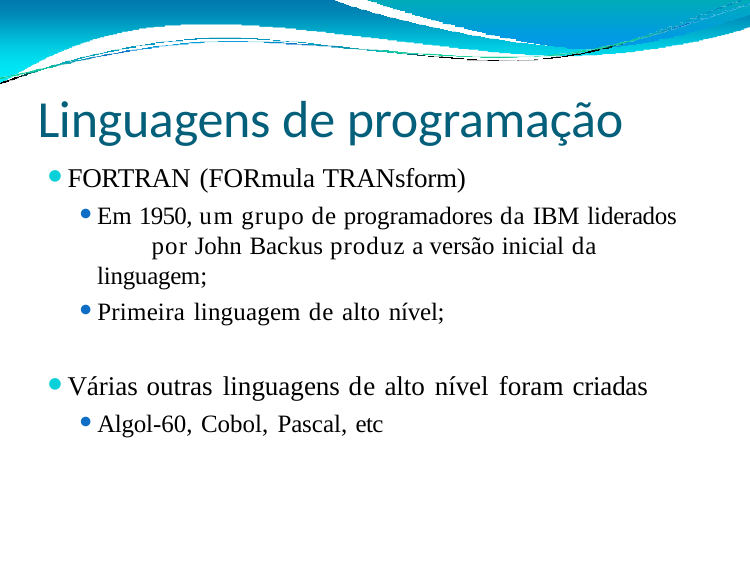

# Linguagens de programação
FORTRAN (FORmula TRANsform)
Em 1950, um grupo de programadores da IBM liderados 	por John Backus produz a versão inicial da linguagem;
Primeira linguagem de alto nível;

Várias outras linguagens de alto nível foram criadas
Algol-60, Cobol, Pascal, etc